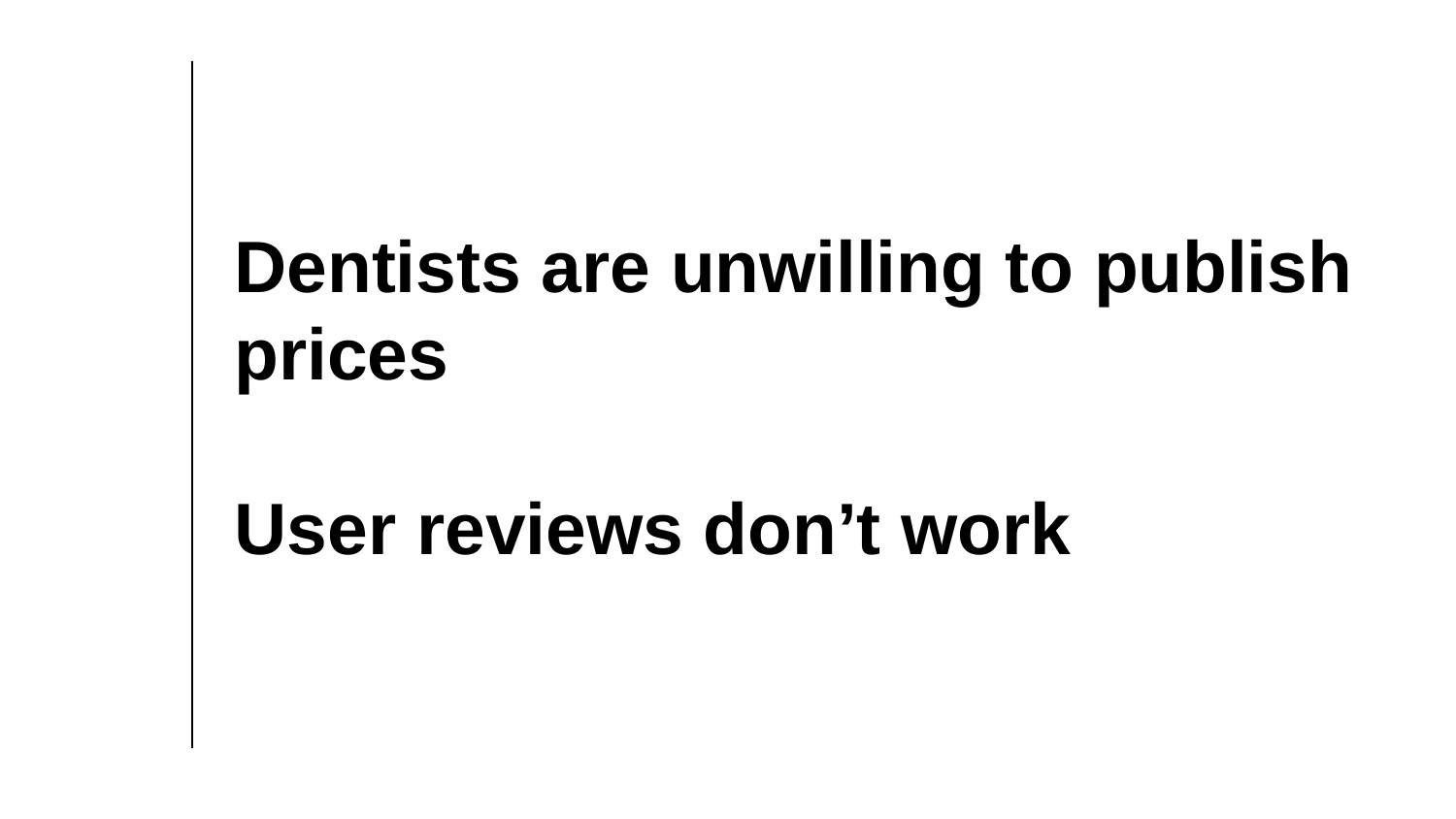

# Dentists are unwilling to publish prices

User reviews don’t work